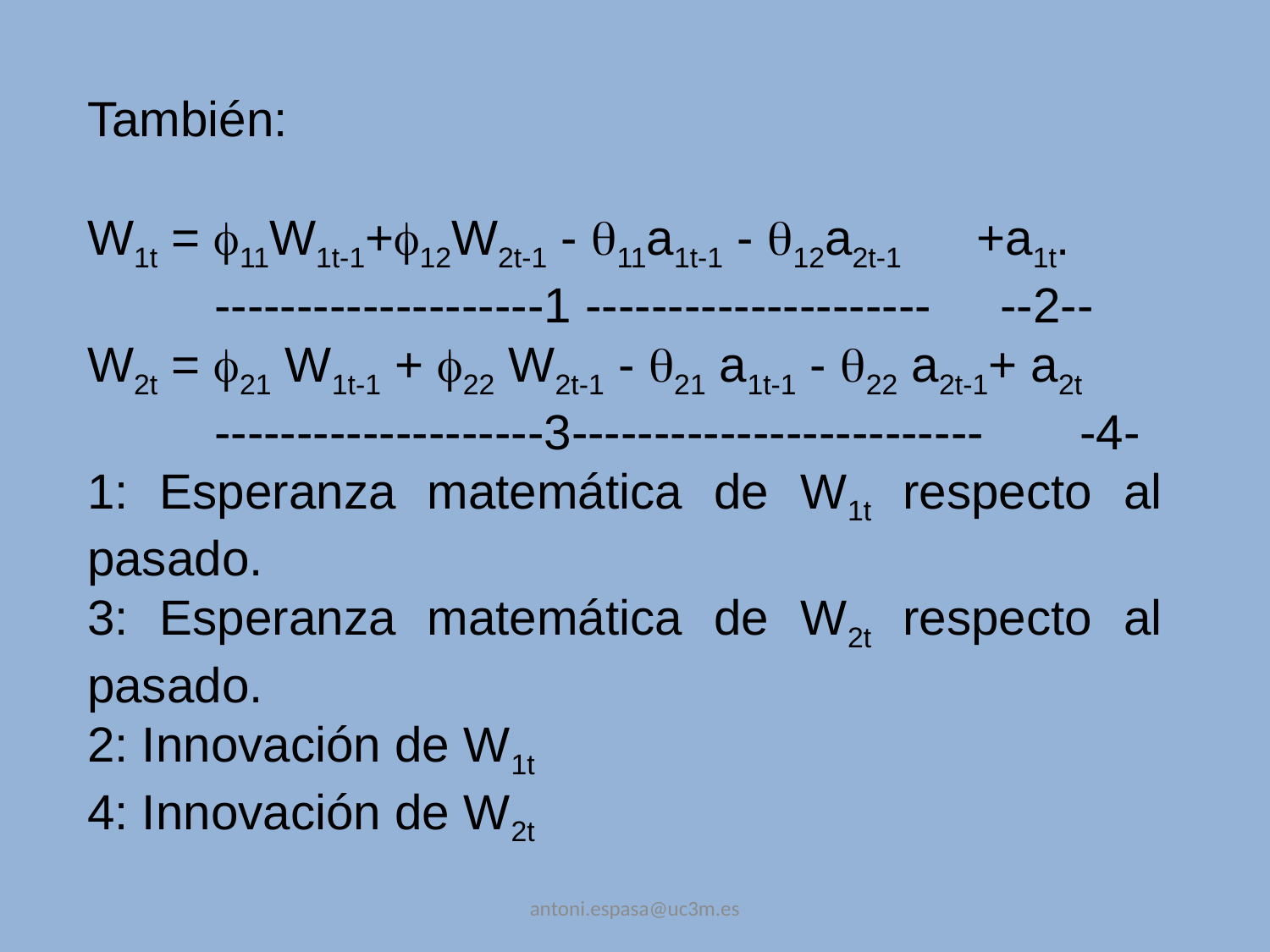

También:

W1t = φ11W1t-1+φ12W2t-1 - θ11a1t-1 - θ12a2t-1	+a1t.
	--------------------1 ---------------------     --2--
W2t = φ21 W1t-1 + φ22 W2t-1 - θ21 a1t-1 - θ22 a2t-1+ a2t
	--------------------3-------------------------       -4-
1: Esperanza matemática de W1t respecto al pasado.
3: Esperanza matemática de W2t respecto al pasado.
2: Innovación de W1t
4: Innovación de W2t
antoni.espasa@uc3m.es